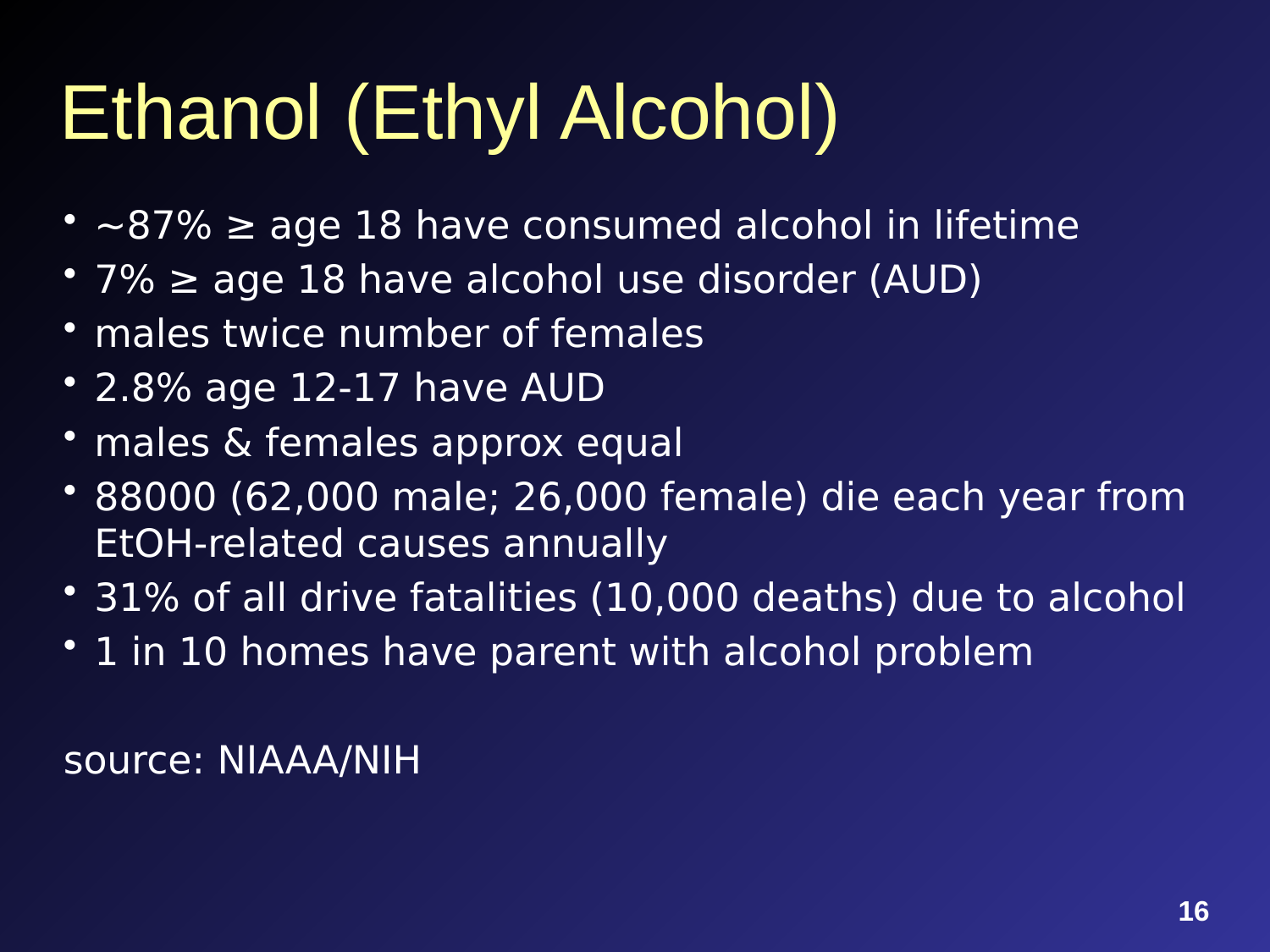

# Ethanol (Ethyl Alcohol)
~87% ≥ age 18 have consumed alcohol in lifetime
7% ≥ age 18 have alcohol use disorder (AUD)
males twice number of females
2.8% age 12-17 have AUD
males & females approx equal
88000 (62,000 male; 26,000 female) die each year from EtOH-related causes annually
31% of all drive fatalities (10,000 deaths) due to alcohol
1 in 10 homes have parent with alcohol problem

source: NIAAA/NIH
16